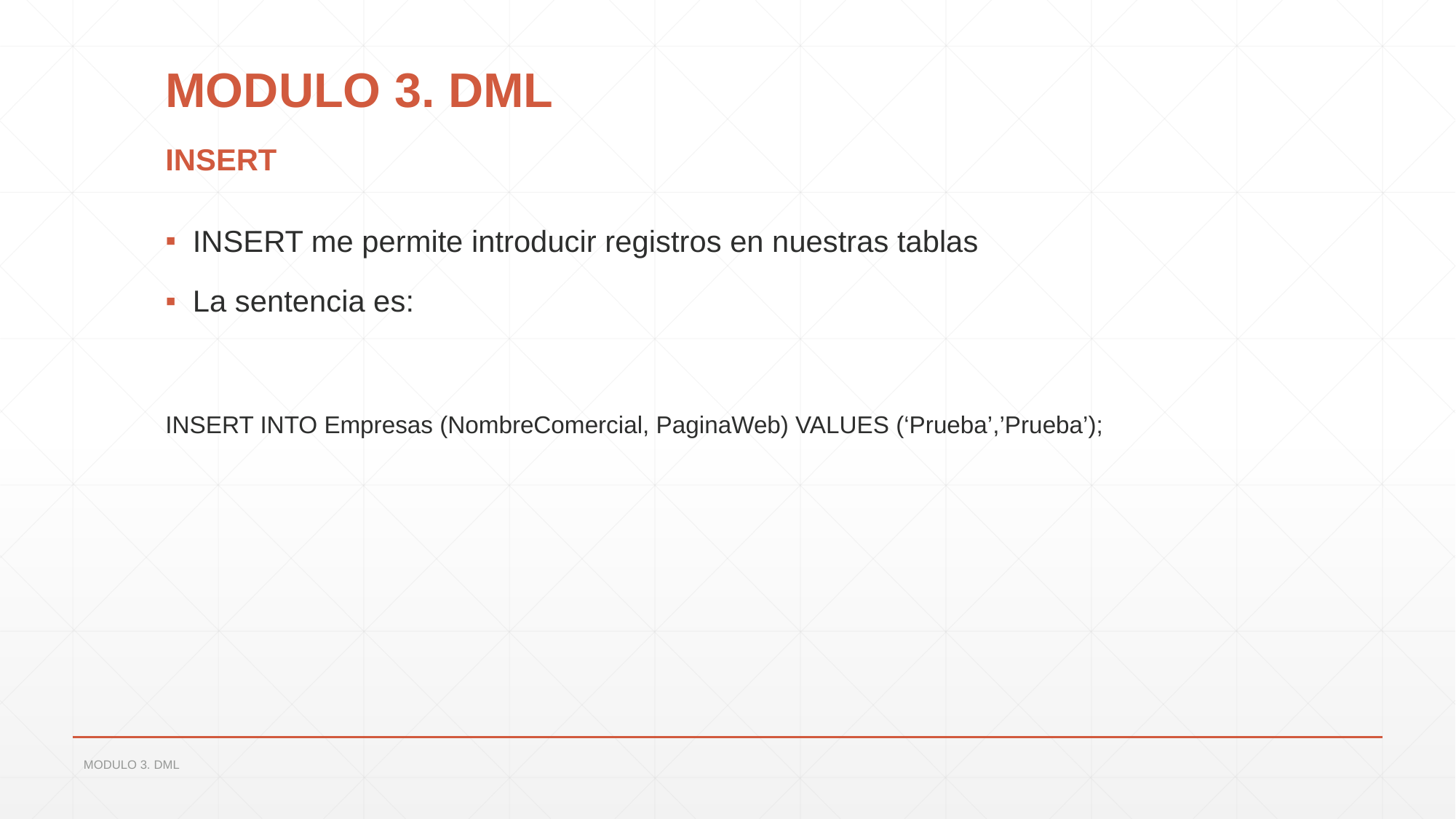

# MODULO 3. DML
INSERT
INSERT me permite introducir registros en nuestras tablas
La sentencia es:
INSERT INTO Empresas (NombreComercial, PaginaWeb) VALUES (‘Prueba’,’Prueba’);
MODULO 3. DML